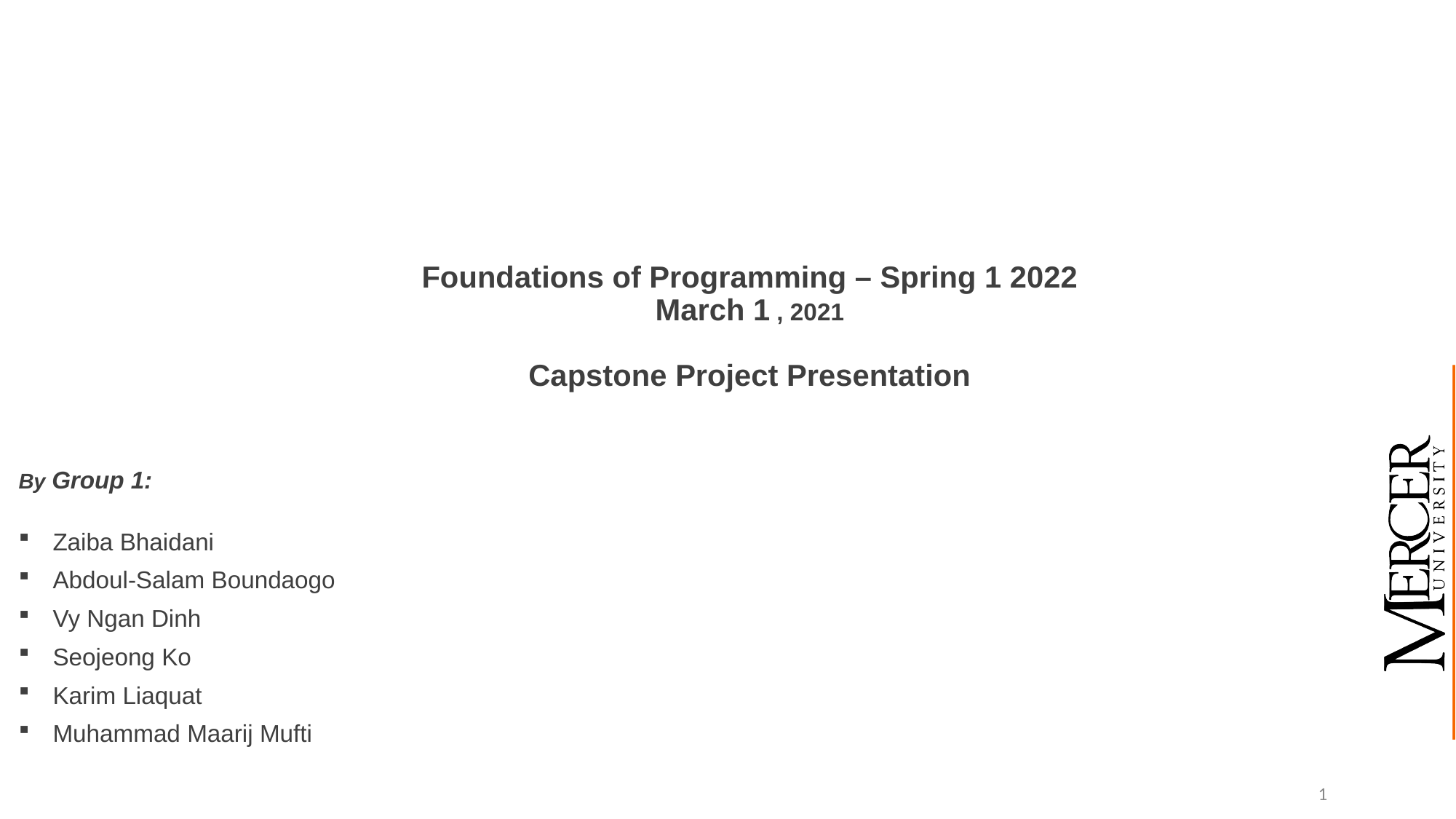

# Foundations of Programming – Spring 1 2022 March 1 , 2021 Capstone Project Presentation
By Group 1:

Zaiba Bhaidani
Abdoul-Salam Boundaogo
Vy Ngan Dinh
Seojeong Ko
Karim Liaquat
Muhammad Maarij Mufti

1